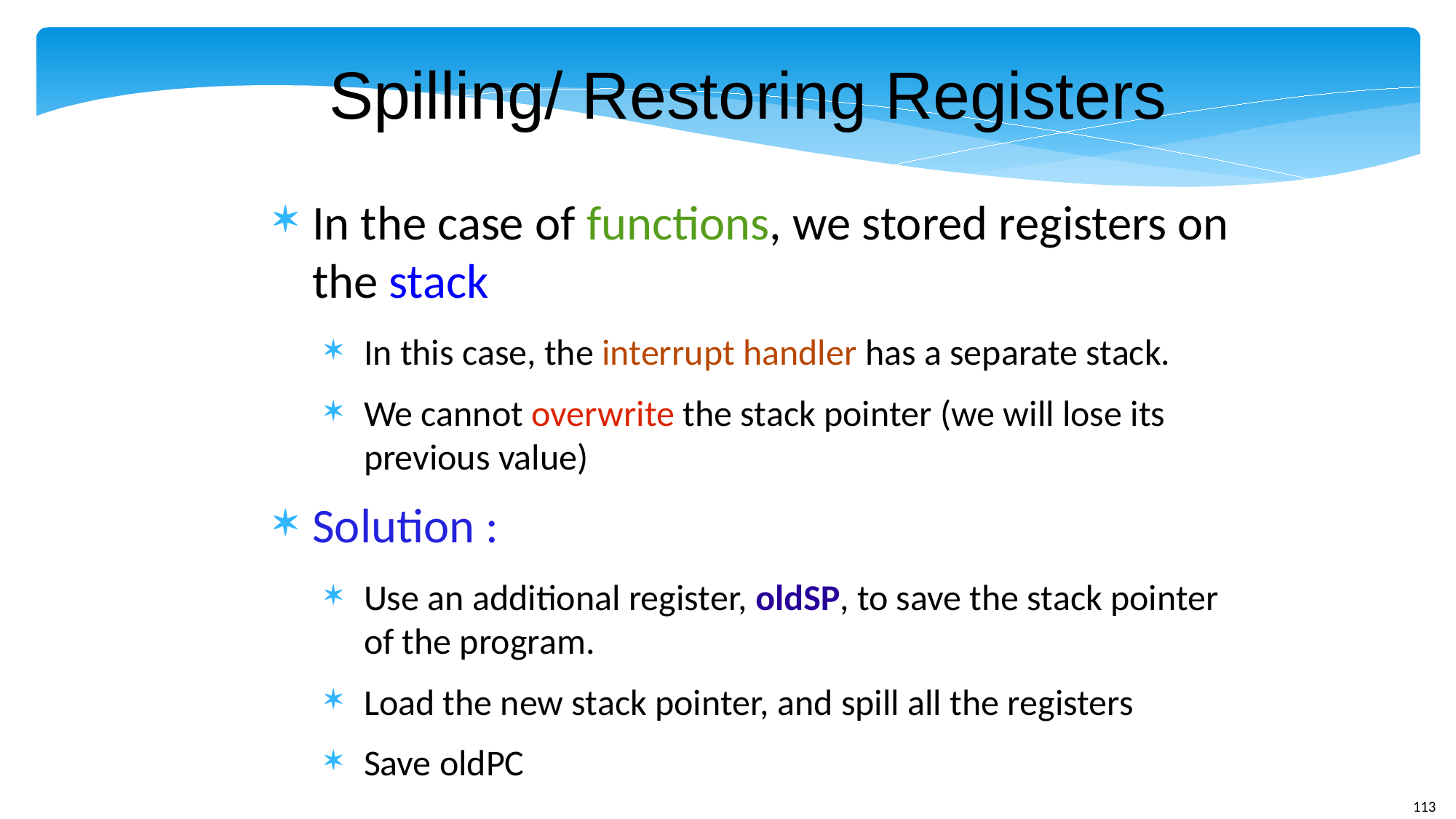

Spilling/ Restoring Registers
In the case of functions, we stored registers on the stack
In this case, the interrupt handler has a separate stack.
We cannot overwrite the stack pointer (we will lose its previous value)
Solution :
Use an additional register, oldSP, to save the stack pointer of the program.
Load the new stack pointer, and spill all the registers
Save oldPC